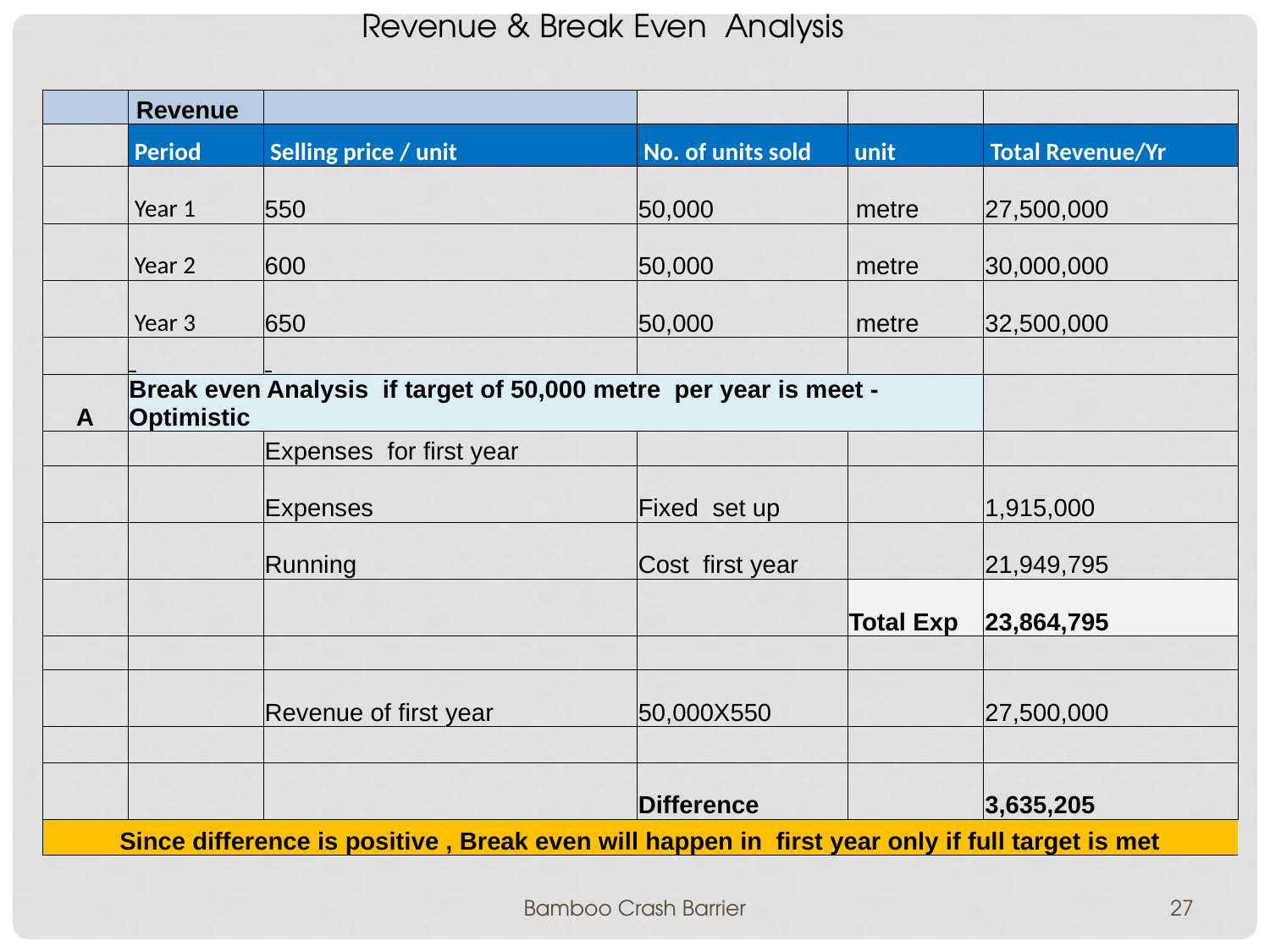

Revenue & Break Even  Analysis

|  | Revenue |  |  |  |  |
| --- | --- | --- | --- | --- | --- |
|  | Period | Selling price / unit | No. of units sold | unit | Total Revenue/Yr |
|  | Year 1 | 550 | 50,000 | metre | 27,500,000 |
|  | Year 2 | 600 | 50,000 | metre | 30,000,000 |
|  | Year 3 | 650 | 50,000 | metre | 32,500,000 |
|  |  |  |  |  |  |
| A | Break even Analysis if target of 50,000 metre per year is meet - Optimistic |  |  |  |  |
|  |  | Expenses for first year |  |  |  |
|  |  | Expenses | Fixed set up |  | 1,915,000 |
|  |  | Running | Cost first year |  | 21,949,795 |
|  |  |  |  | Total Exp | 23,864,795 |
|  |  |  |  |  |  |
|  |  | Revenue of first year | 50,000X550 |  | 27,500,000 |
|  |  |  |  |  |  |
|  |  |  | Difference |  | 3,635,205 |
| Since difference is positive , Break even will happen in first year only if full target is met |  |  |  |  |  |
Bamboo Crash Barrier
27